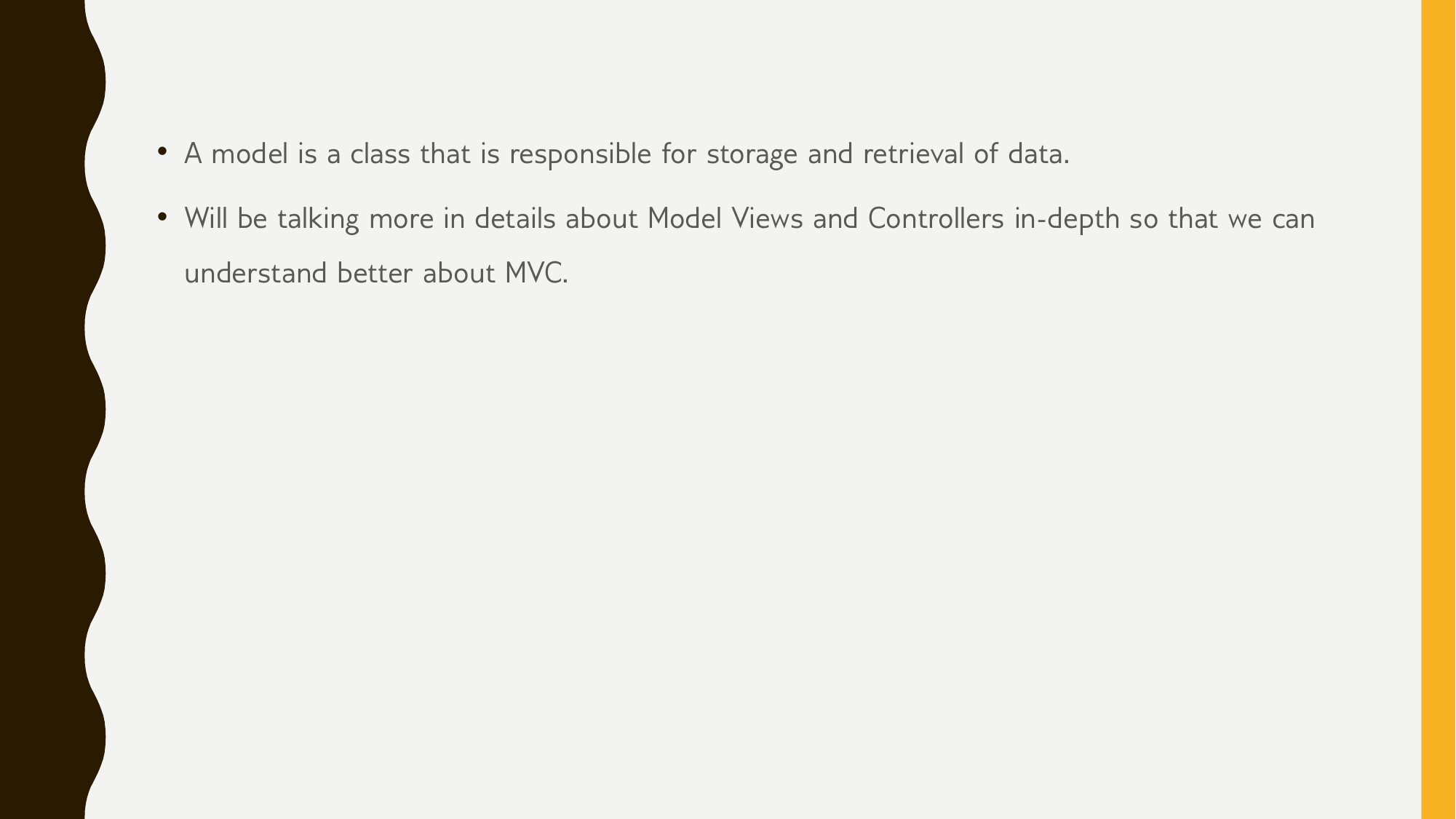

A model is a class that is responsible for storage and retrieval of data.
Will be talking more in details about Model Views and Controllers in-depth so that we can understand better about MVC.